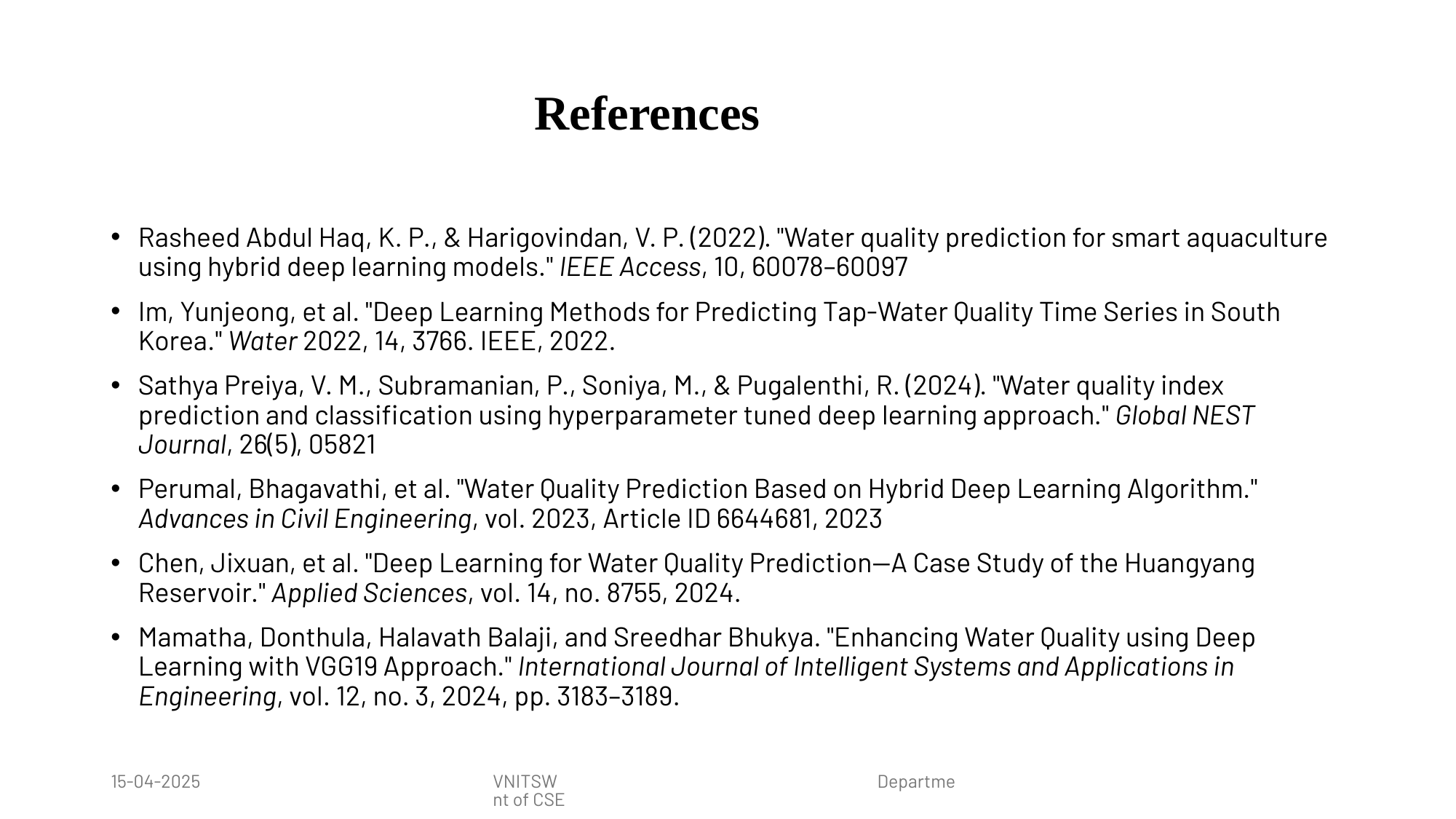

# References
Rasheed Abdul Haq, K. P., & Harigovindan, V. P. (2022). "Water quality prediction for smart aquaculture using hybrid deep learning models." IEEE Access, 10, 60078–60097
Im, Yunjeong, et al. "Deep Learning Methods for Predicting Tap-Water Quality Time Series in South Korea." Water 2022, 14, 3766. IEEE, 2022.
Sathya Preiya, V. M., Subramanian, P., Soniya, M., & Pugalenthi, R. (2024). "Water quality index prediction and classification using hyperparameter tuned deep learning approach." Global NEST Journal, 26(5), 05821
Perumal, Bhagavathi, et al. "Water Quality Prediction Based on Hybrid Deep Learning Algorithm." Advances in Civil Engineering, vol. 2023, Article ID 6644681, 2023
Chen, Jixuan, et al. "Deep Learning for Water Quality Prediction—A Case Study of the Huangyang Reservoir." Applied Sciences, vol. 14, no. 8755, 2024.
Mamatha, Donthula, Halavath Balaji, and Sreedhar Bhukya. "Enhancing Water Quality using Deep Learning with VGG19 Approach." International Journal of Intelligent Systems and Applications in Engineering, vol. 12, no. 3, 2024, pp. 3183–3189.
15-04-2025
VNITSW                                                                                        Department of CSE